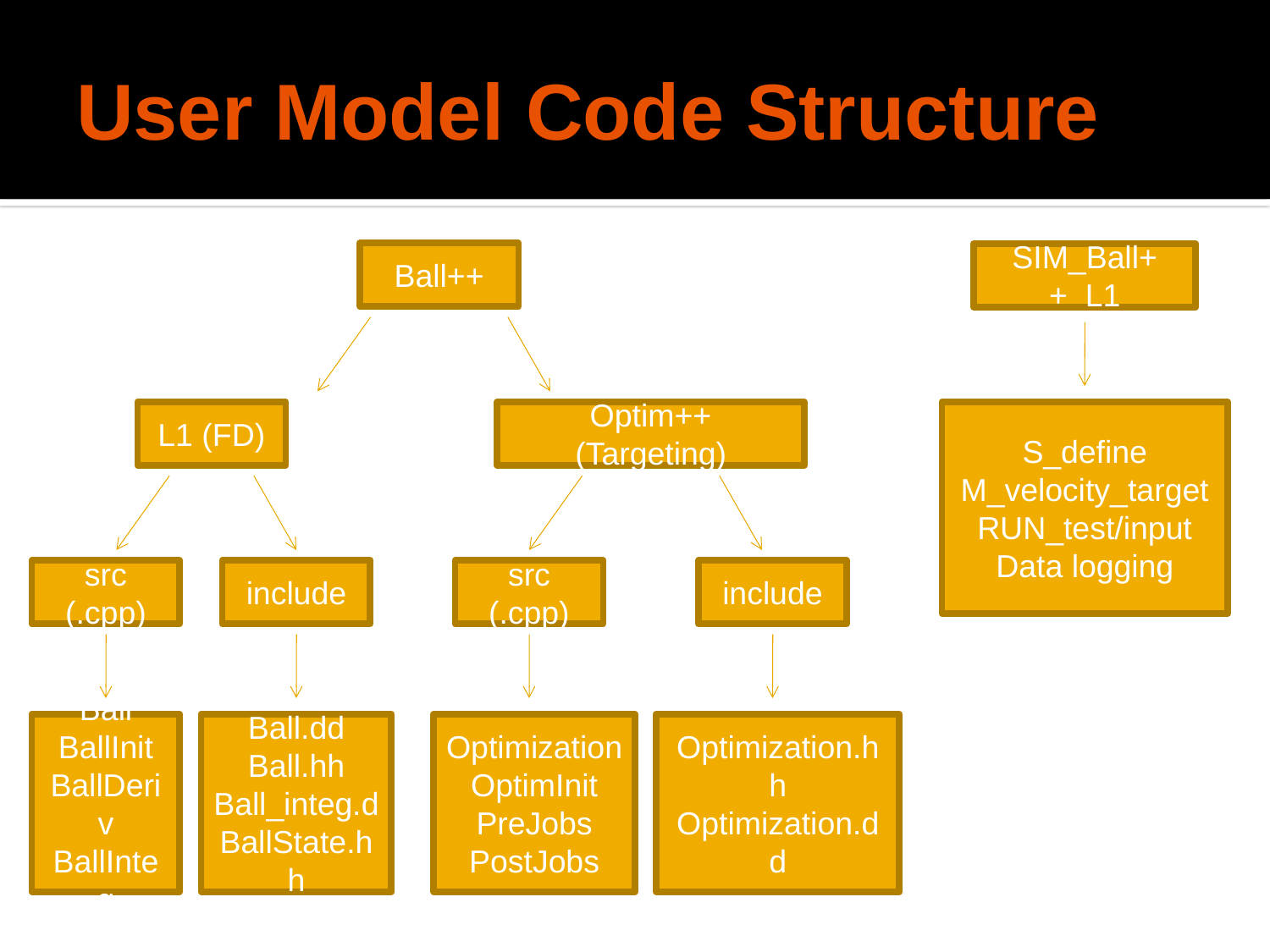

# User Model Code Structure
Ball++
SIM_Ball++_L1
L1 (FD)
Optim++ (Targeting)
S_define
M_velocity_target
RUN_test/input
Data logging
src (.cpp)
include
src (.cpp)
include
Ball
BallInit
BallDeriv
BallInteg
Ball.dd
Ball.hh
Ball_integ.d
BallState.hh
Optimization
OptimInit
PreJobs
PostJobs
Optimization.hh
Optimization.dd